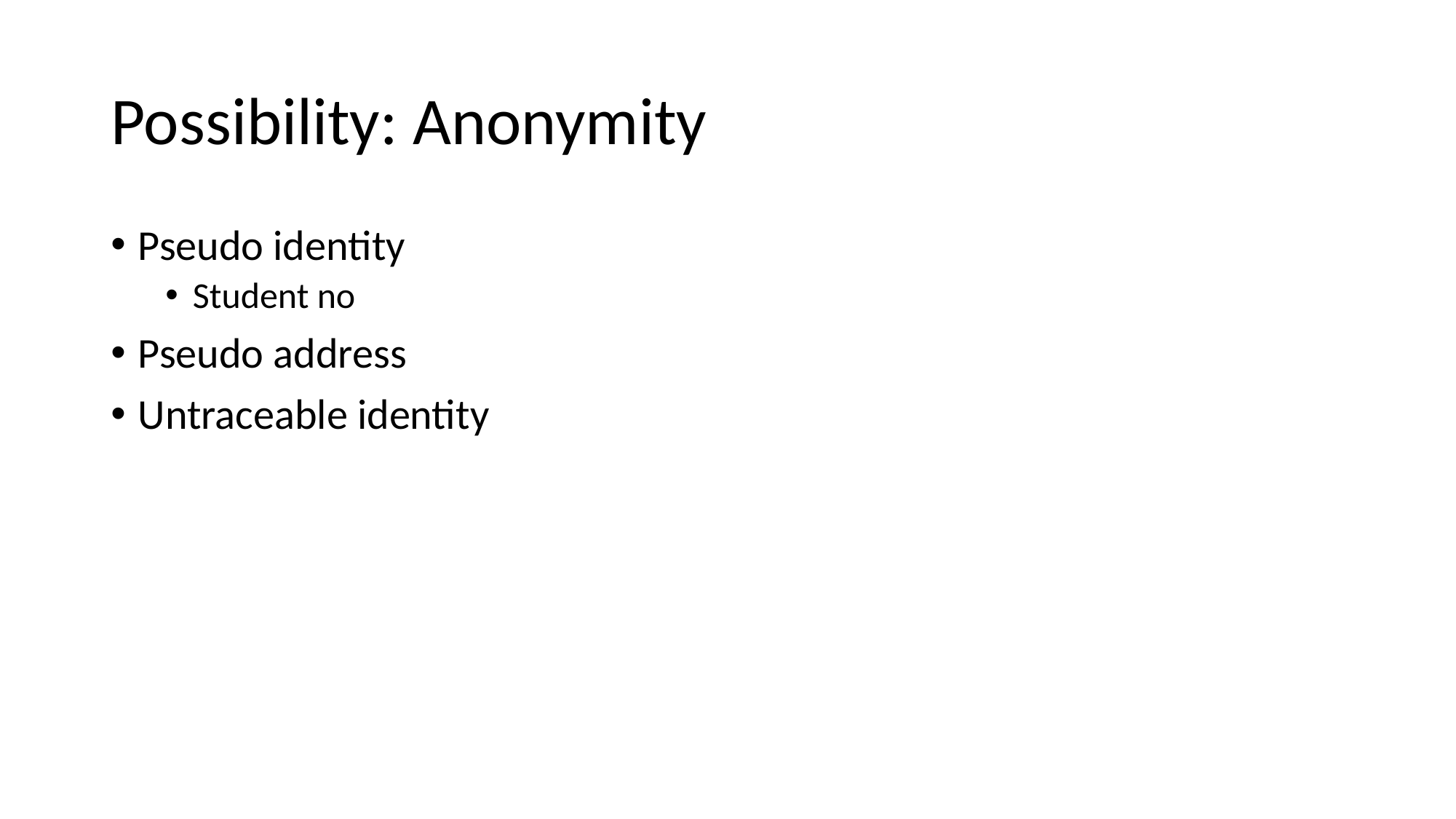

# Possibility: Anonymity
Pseudo identity
Student no
Pseudo address
Untraceable identity